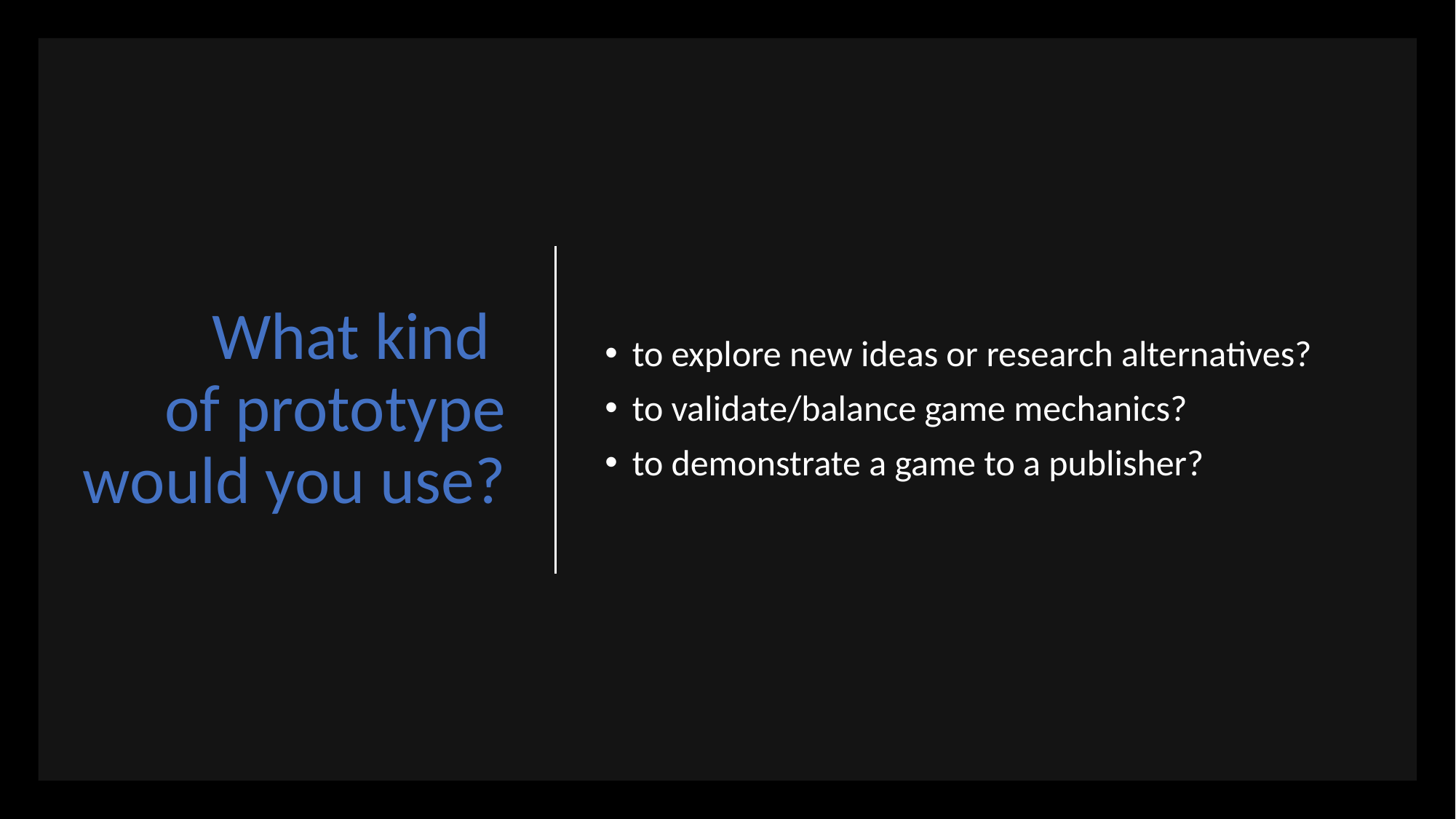

# What kind of prototype would you use?
to explore new ideas or research alternatives?
to validate/balance game mechanics?
to demonstrate a game to a publisher?